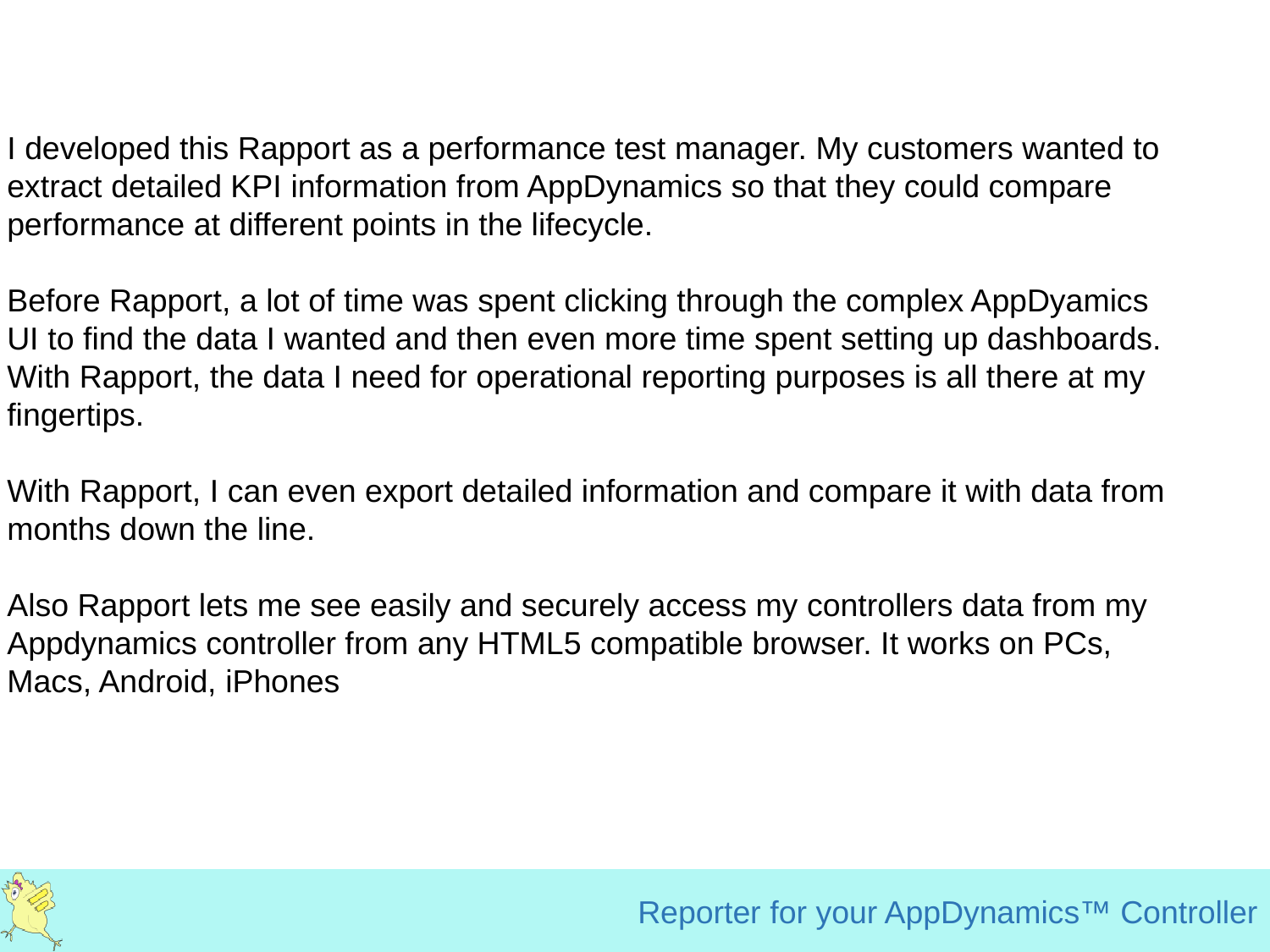

I developed this Rapport as a performance test manager. My customers wanted to extract detailed KPI information from AppDynamics so that they could compare performance at different points in the lifecycle.

Before Rapport, a lot of time was spent clicking through the complex AppDyamics UI to find the data I wanted and then even more time spent setting up dashboards. With Rapport, the data I need for operational reporting purposes is all there at my fingertips.

With Rapport, I can even export detailed information and compare it with data from months down the line.

Also Rapport lets me see easily and securely access my controllers data from my Appdynamics controller from any HTML5 compatible browser. It works on PCs, Macs, Android, iPhones